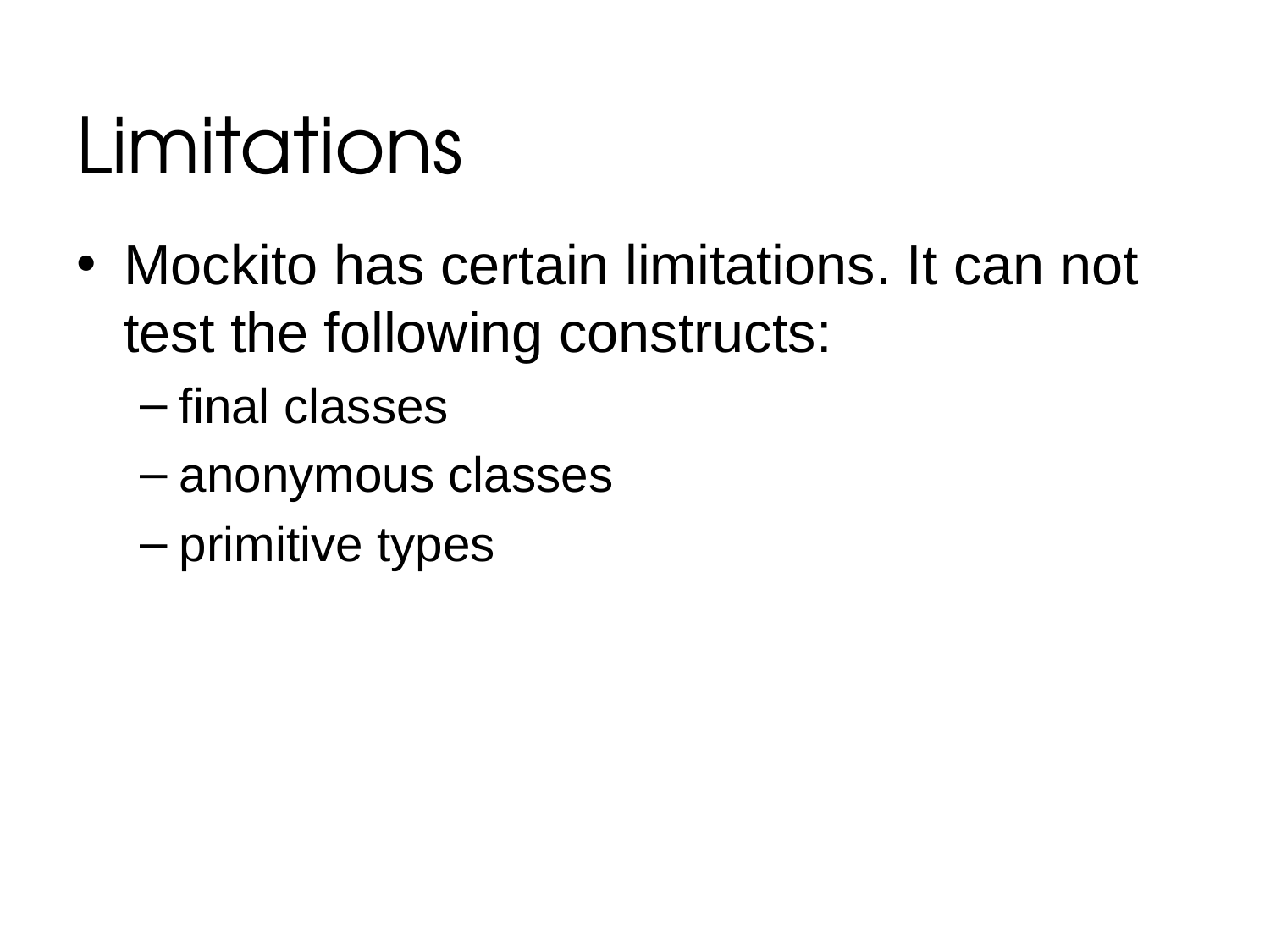

# Limitations
Mockito has certain limitations. It can not test the following constructs:
final classes
anonymous classes
primitive types